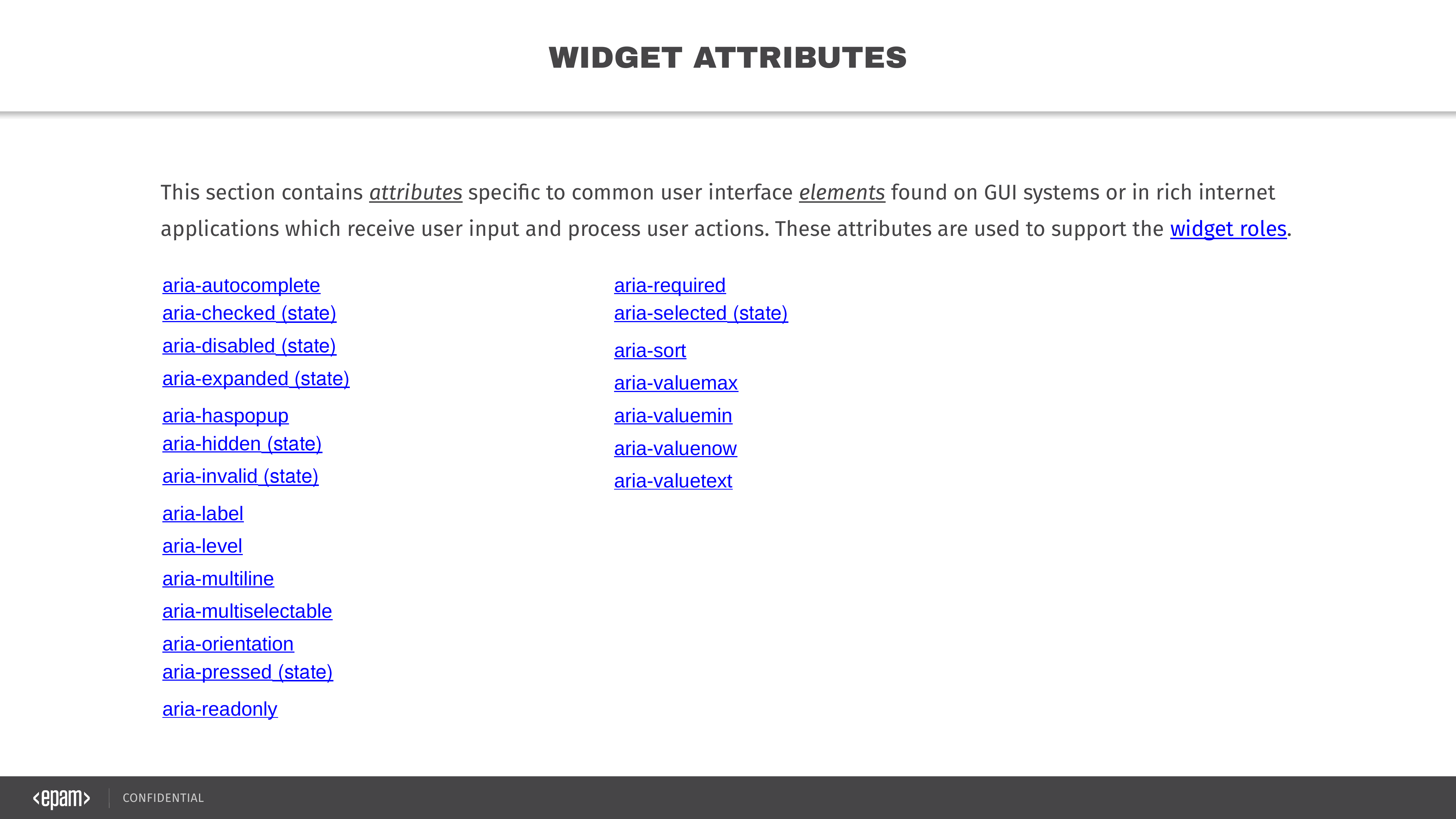

Widget Attributes
This section contains attributes specific to common user interface elements found on GUI systems or in rich internet applications which receive user input and process user actions. These attributes are used to support the widget roles.
aria-autocomplete
aria-checked (state)
aria-disabled (state)
aria-expanded (state)
aria-haspopup
aria-hidden (state)
aria-invalid (state)
aria-label
aria-level
aria-multiline
aria-multiselectable
aria-orientation
aria-pressed (state)
aria-readonly
aria-required
aria-selected (state)
aria-sort
aria-valuemax
aria-valuemin
aria-valuenow
aria-valuetext